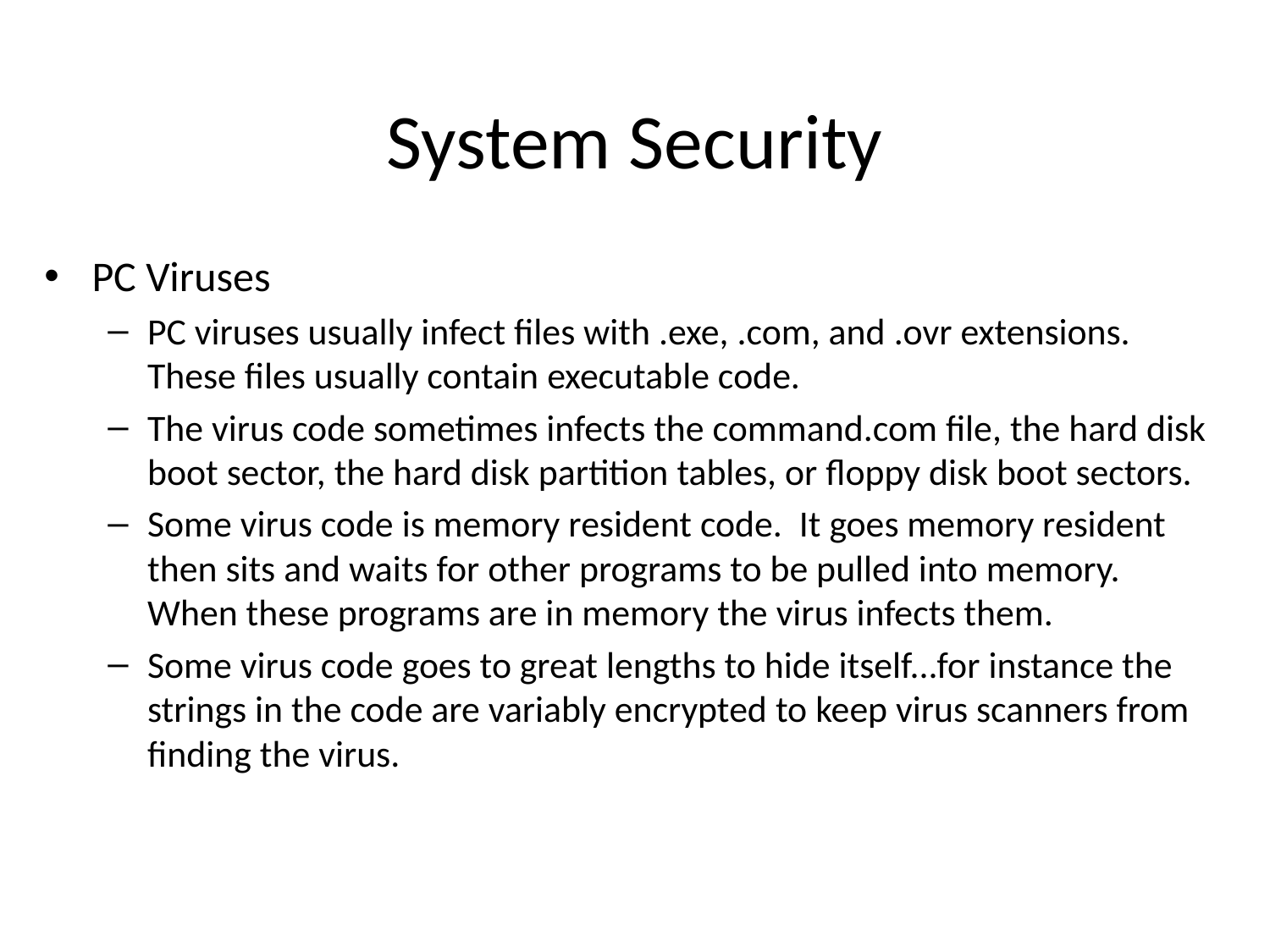

# System Security
PC Viruses
PC viruses usually infect files with .exe, .com, and .ovr extensions.  These files usually contain executable code.
The virus code sometimes infects the command.com file, the hard disk boot sector, the hard disk partition tables, or floppy disk boot sectors.
Some virus code is memory resident code.  It goes memory resident then sits and waits for other programs to be pulled into memory.  When these programs are in memory the virus infects them.
Some virus code goes to great lengths to hide itself...for instance the strings in the code are variably encrypted to keep virus scanners from finding the virus.